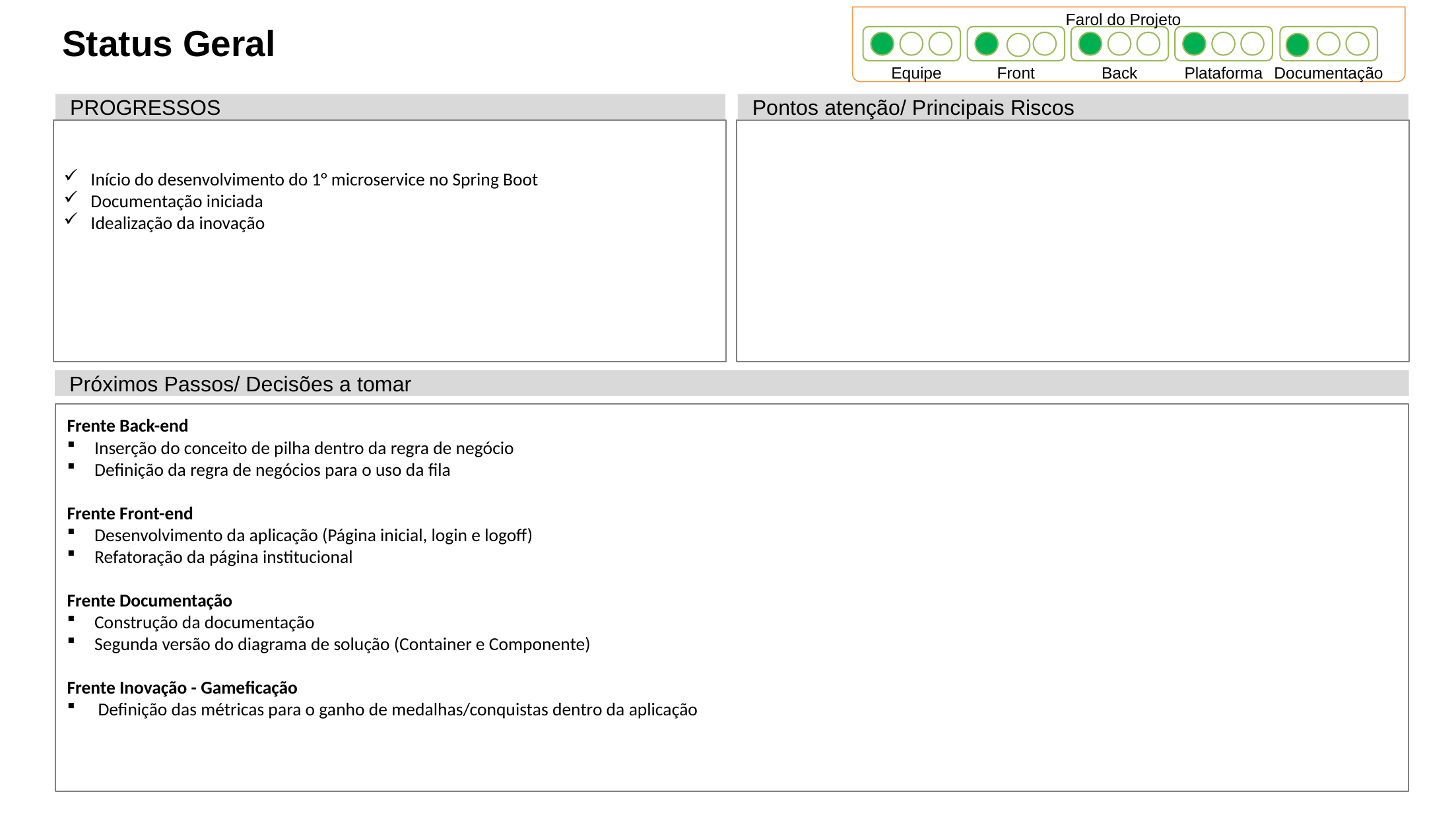

Farol do Projeto
# Status Geral

Equipe
Front
Back
Plataforma
Documentação
PROGRESSOS
Pontos atenção/ Principais Riscos
Início do desenvolvimento do 1° microservice no Spring Boot
Documentação iniciada
Idealização da inovação

Próximos Passos/ Decisões a tomar

Frente Back-end
Inserção do conceito de pilha dentro da regra de negócio
Definição da regra de negócios para o uso da fila

Frente Front-end
Desenvolvimento da aplicação (Página inicial, login e logoff)
Refatoração da página institucional

Frente Documentação
Construção da documentação
Segunda versão do diagrama de solução (Container e Componente)

Frente Inovação - Gameficação
Definição das métricas para o ganho de medalhas/conquistas dentro da aplicação